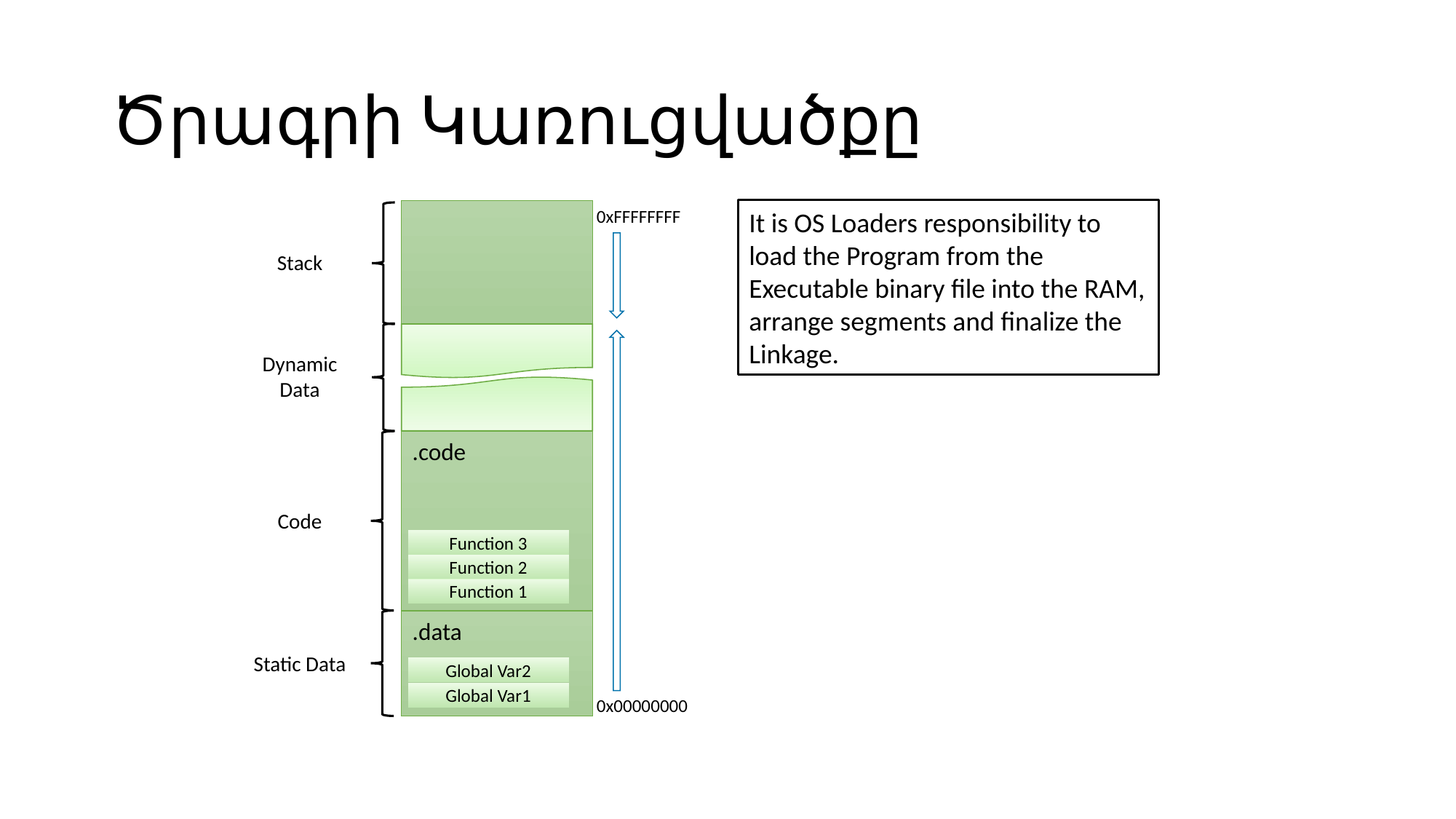

# Ծրագրի Կառուցվածքը
It is OS Loaders responsibility to load the Program from the Executable binary file into the RAM, arrange segments and finalize the Linkage.
0xFFFFFFFF

Stack

Dynamic
Data

.code
Code
Function 3
Function 2
Function 1

.data
Static Data
Global Var2
Global Var1
0x00000000